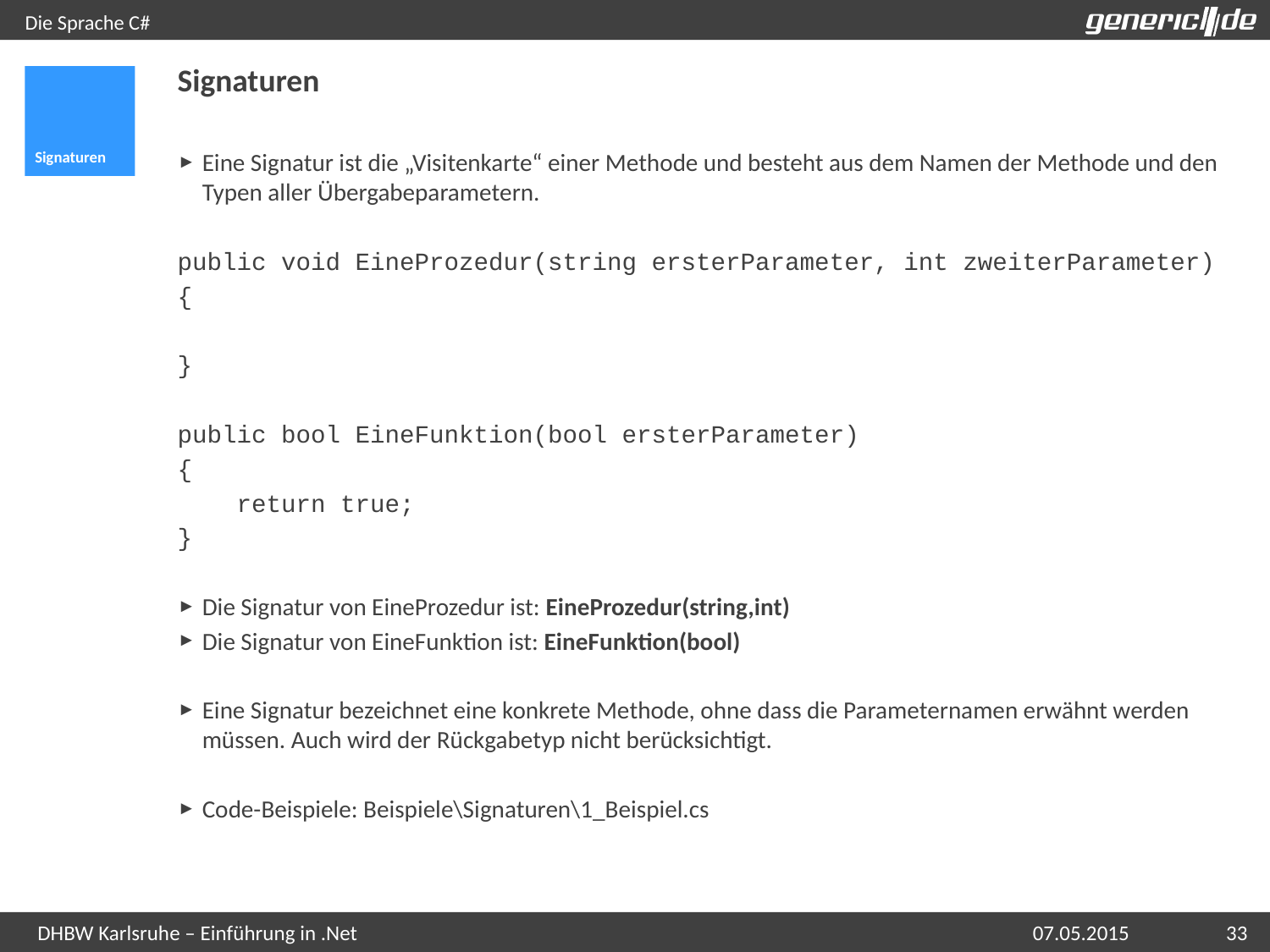

# Die Sprache C#
Signaturen
Signaturen

Eine Signatur ist die „Visitenkarte“ einer Methode und besteht aus dem Namen der Methode und den Typen aller Übergabeparametern.

public void EineProzedur(string ersterParameter, int zweiterParameter)
{

}

public bool EineFunktion(bool ersterParameter)
{
    return true;
}

Die Signatur von EineProzedur ist: EineProzedur(string,int)
Die Signatur von EineFunktion ist: EineFunktion(bool)

Eine Signatur bezeichnet eine konkrete Methode, ohne dass die Parameternamen erwähnt werden müssen. Auch wird der Rückgabetyp nicht berücksichtigt.

Code-Beispiele: Beispiele\Signaturen\1_Beispiel.cs

07.05.2015
33
DHBW Karlsruhe – Einführung in .Net